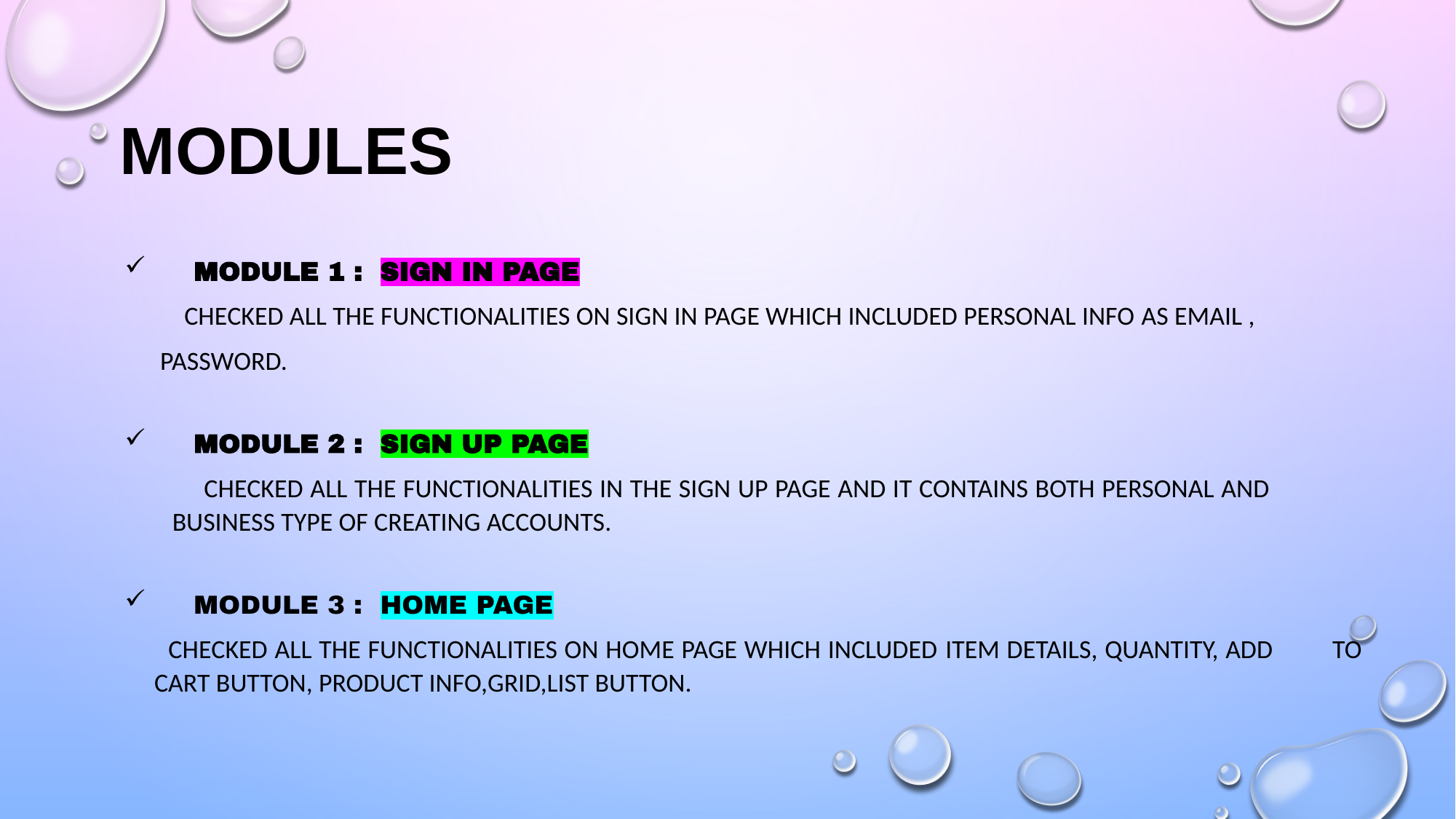

# Modules
Module 1 :  Sign in page
     Checked all the functionalities on Sign in page which included personal info as email ,
	 password.

Module 2 :  sign up page
         Checked all the functionalities in the sign up page and it contains both personal and              	   business type of creating accounts.

Module 3 :  home page
	  Checked all the functionalities on home page which included item details, Quantity, Add   	  to cart button, product info,grid,list button.